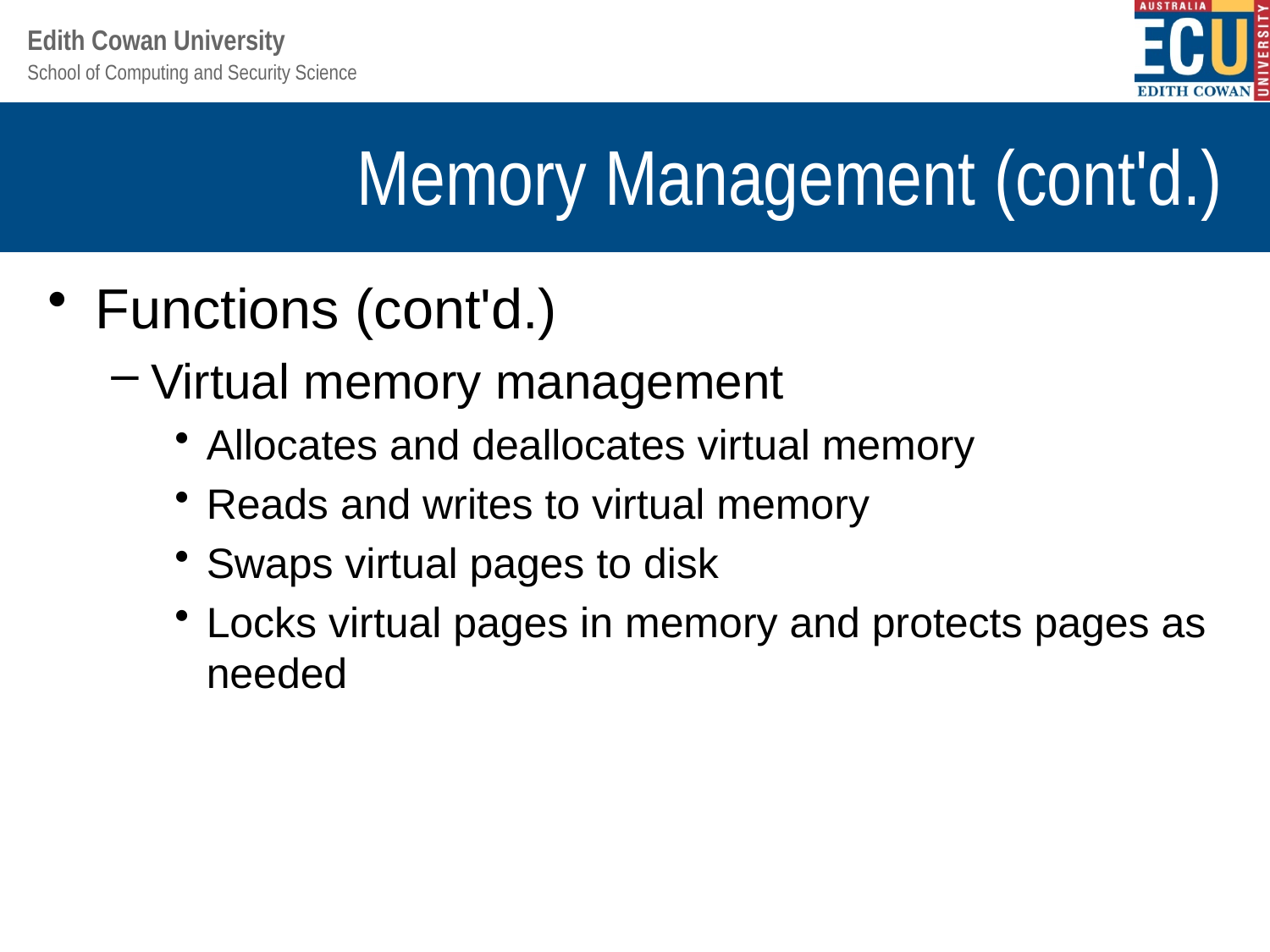

# Memory Management (cont'd.)
Functions (cont'd.)
Virtual memory management
Allocates and deallocates virtual memory
Reads and writes to virtual memory
Swaps virtual pages to disk
Locks virtual pages in memory and protects pages as needed